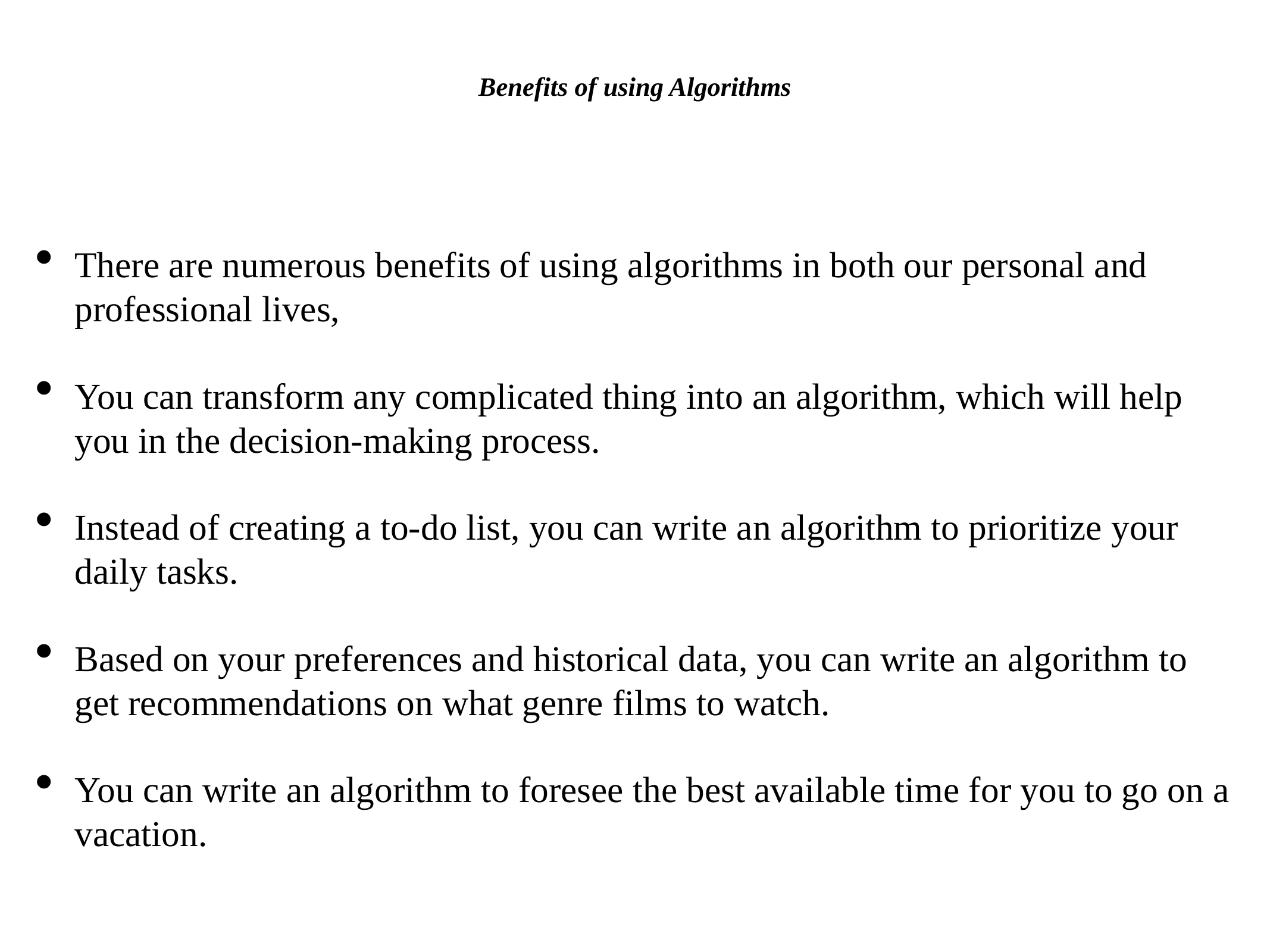

# Benefits of using Algorithms

There are numerous benefits of using algorithms in both our personal and professional lives,
You can transform any complicated thing into an algorithm, which will help you in the decision-making process.
Instead of creating a to-do list, you can write an algorithm to prioritize your daily tasks.
Based on your preferences and historical data, you can write an algorithm to get recommendations on what genre films to watch.
You can write an algorithm to foresee the best available time for you to go on a vacation.